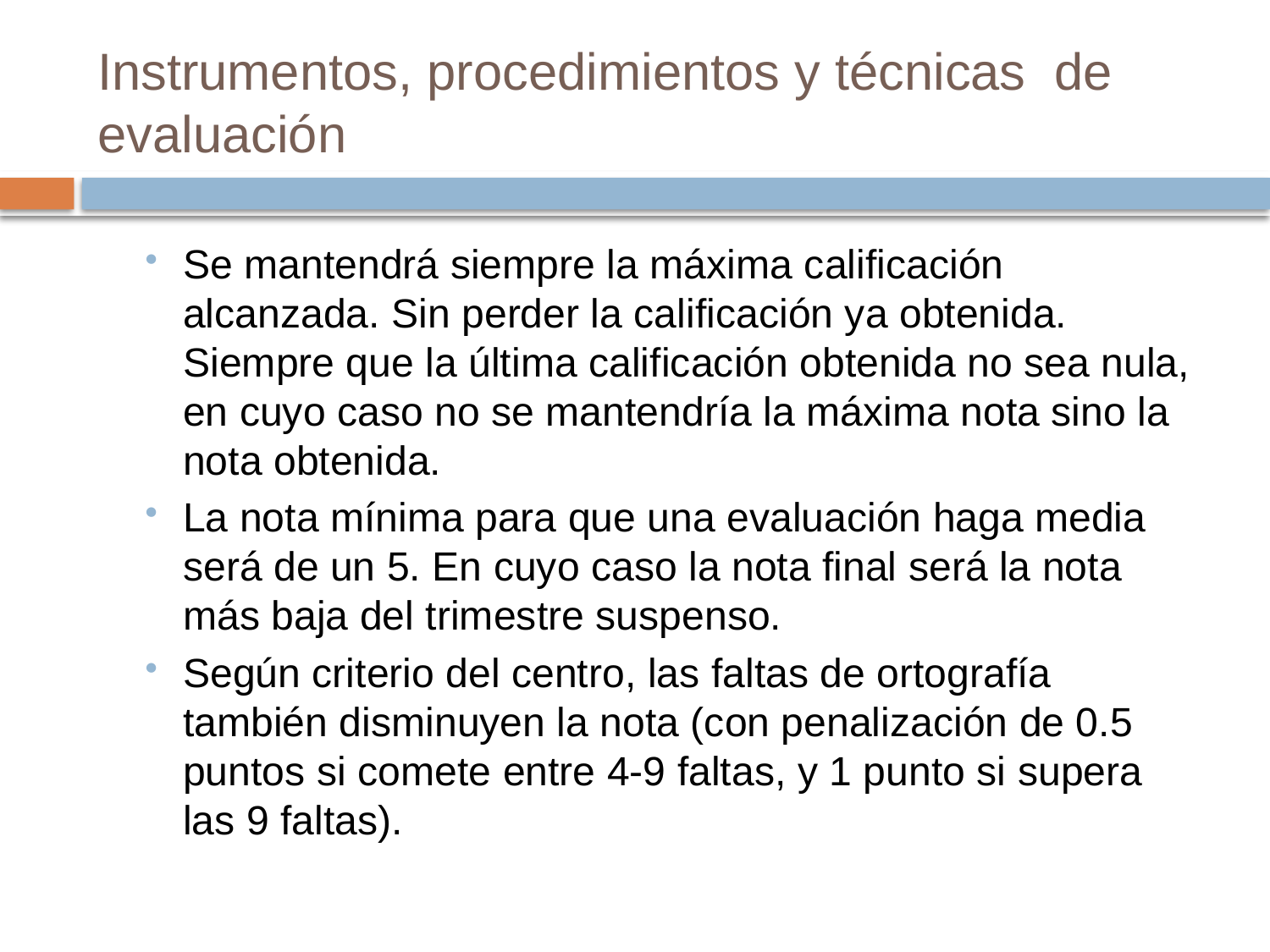

# Instrumentos, procedimientos y técnicas  de evaluación
Se mantendrá siempre la máxima calificación alcanzada. Sin perder la calificación ya obtenida. Siempre que la última calificación obtenida no sea nula, en cuyo caso no se mantendría la máxima nota sino la nota obtenida.
La nota mínima para que una evaluación haga media será de un 5. En cuyo caso la nota final será la nota más baja del trimestre suspenso.
Según criterio del centro, las faltas de ortografía también disminuyen la nota (con penalización de 0.5 puntos si comete entre 4-9 faltas, y 1 punto si supera las 9 faltas).